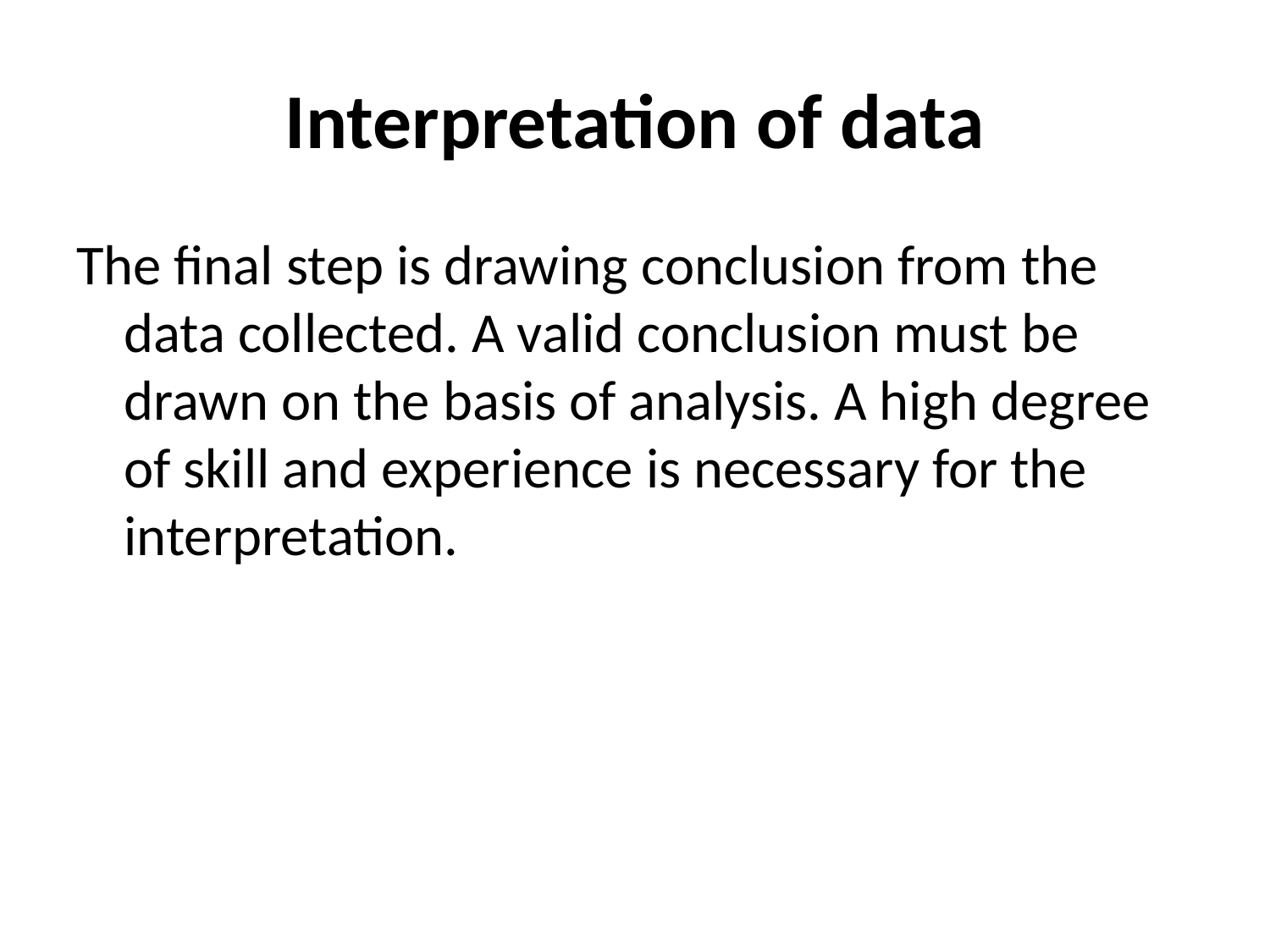

# Interpretation of data
The final step is drawing conclusion from the data collected. A valid conclusion must be drawn on the basis of analysis. A high degree of skill and experience is necessary for the interpretation.